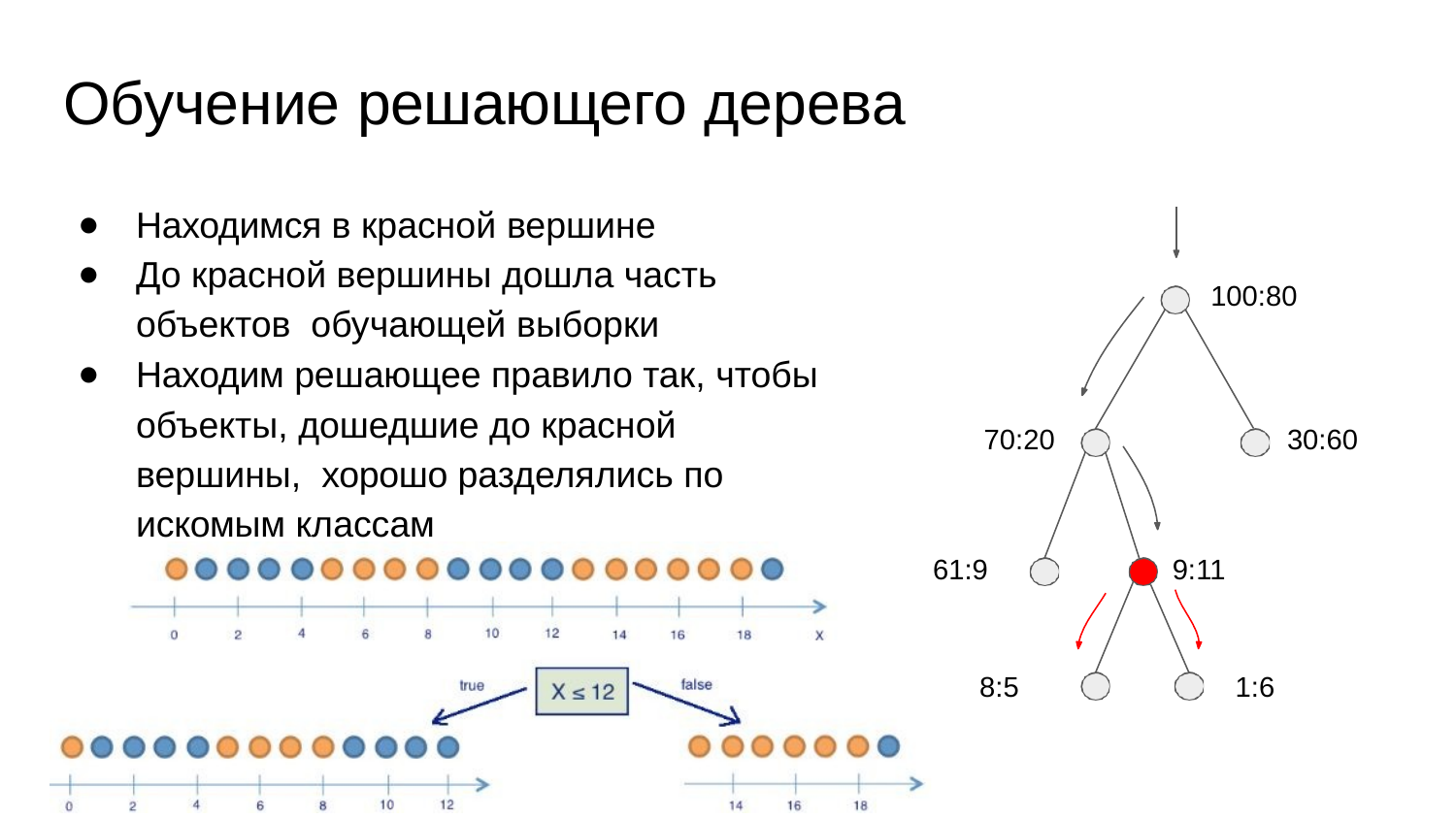

# Обучение решающего дерева
Находимся в красной вершине
До красной вершины дошла часть объектов  обучающей выборки
Находим решающее правило так, чтобы

100:80

объекты, дошедшие до красной вершины,  хорошо разделялись по искомым классам
30:60
70:20

61:9
9:11
8:5
1:6